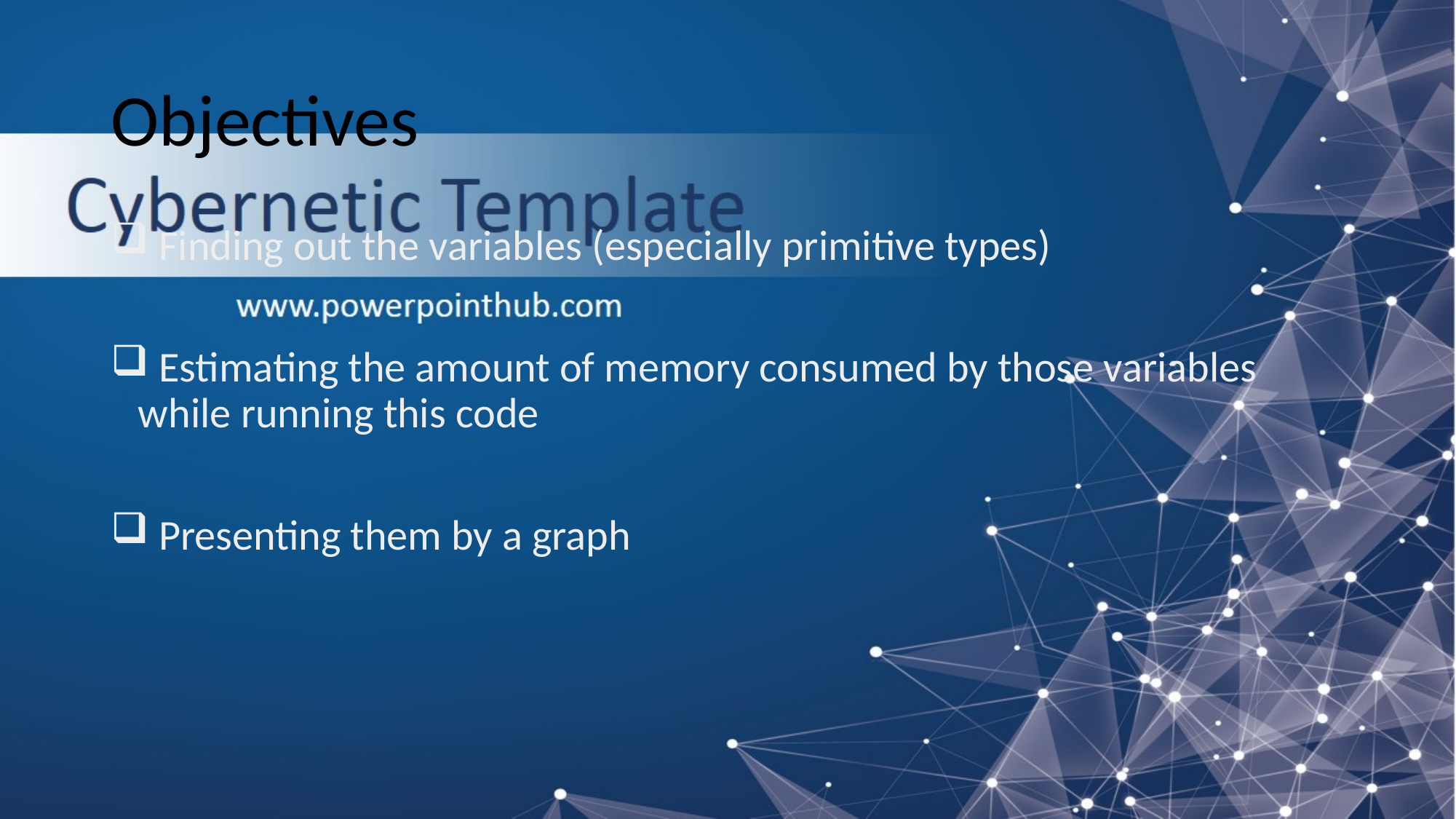

# Objectives
 Finding out the variables (especially primitive types)

 Estimating the amount of memory consumed by those variables while running this code

 Presenting them by a graph